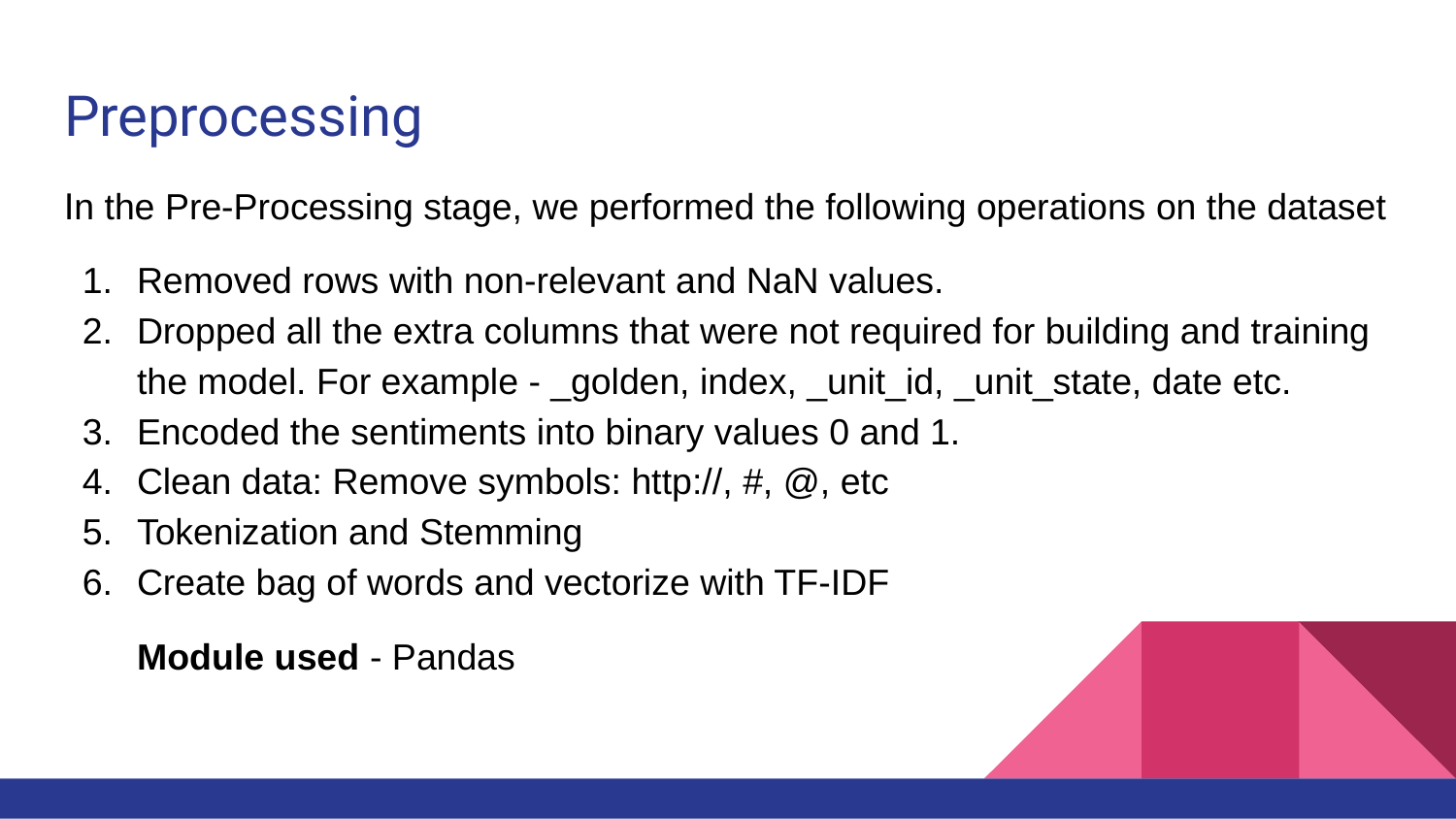

# Preprocessing
In the Pre-Processing stage, we performed the following operations on the dataset
Removed rows with non-relevant and NaN values.
Dropped all the extra columns that were not required for building and training the model. For example - _golden, index, _unit_id, _unit_state, date etc.
Encoded the sentiments into binary values 0 and 1.
Clean data: Remove symbols: http://, #, @, etc
Tokenization and Stemming
Create bag of words and vectorize with TF-IDF
Module used - Pandas